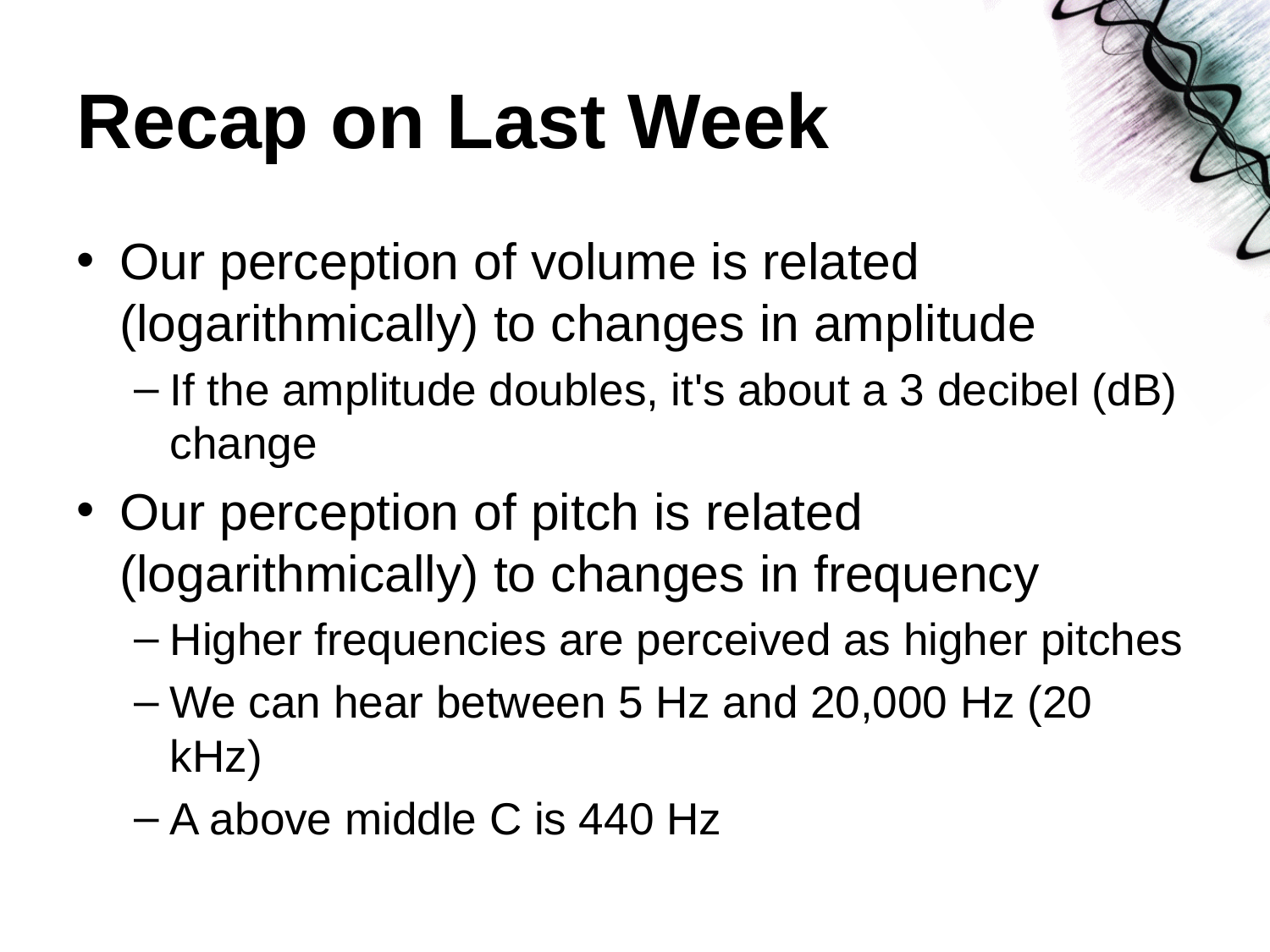

# Recap on Last Week
Our perception of volume is related (logarithmically) to changes in amplitude
If the amplitude doubles, it's about a 3 decibel (dB) change
Our perception of pitch is related (logarithmically) to changes in frequency
Higher frequencies are perceived as higher pitches
We can hear between 5 Hz and 20,000 Hz (20 kHz)
A above middle C is 440 Hz